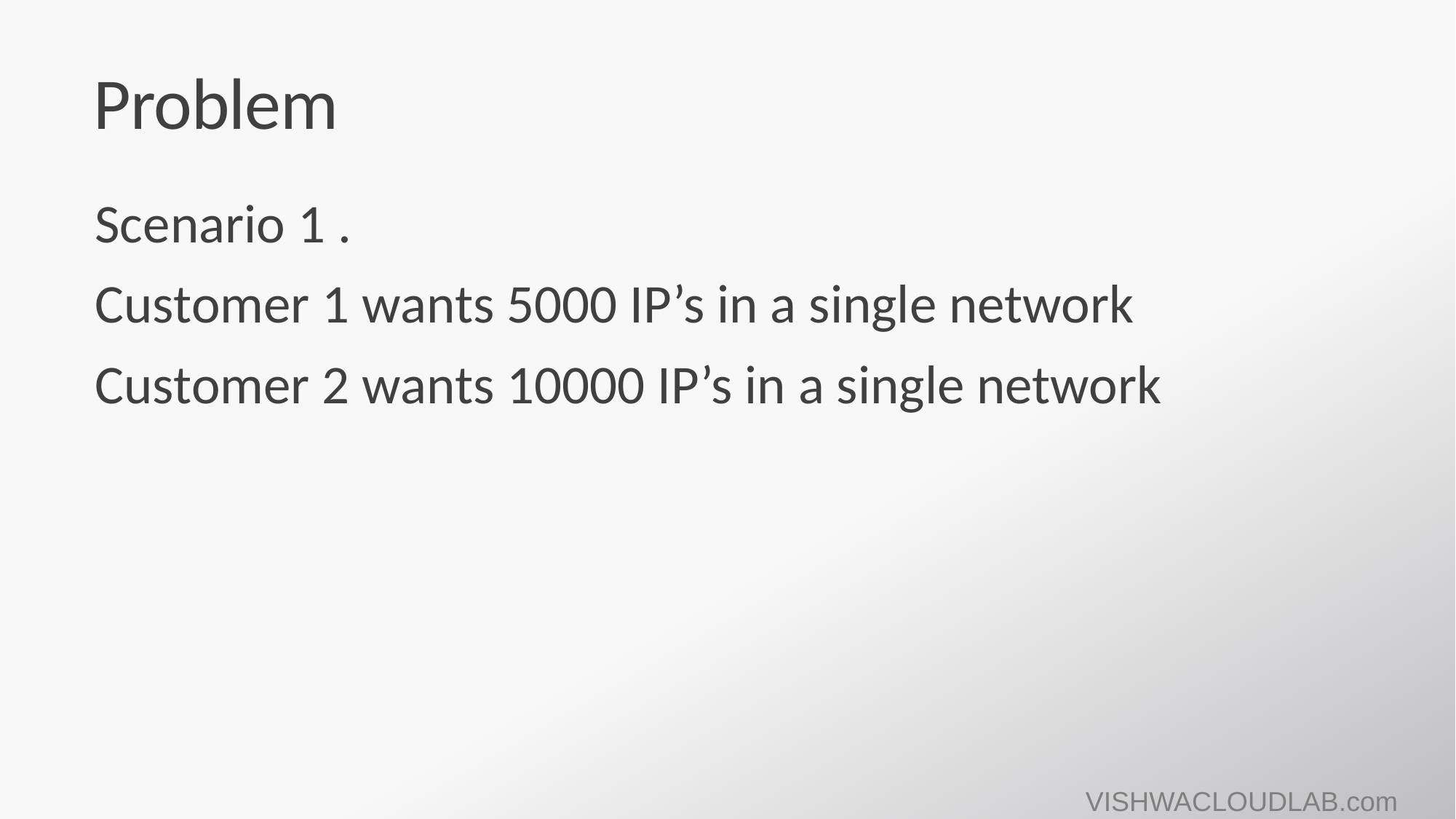

# Problem
Scenario 1 .
Customer 1 wants 5000 IP’s in a single network
Customer 2 wants 10000 IP’s in a single network